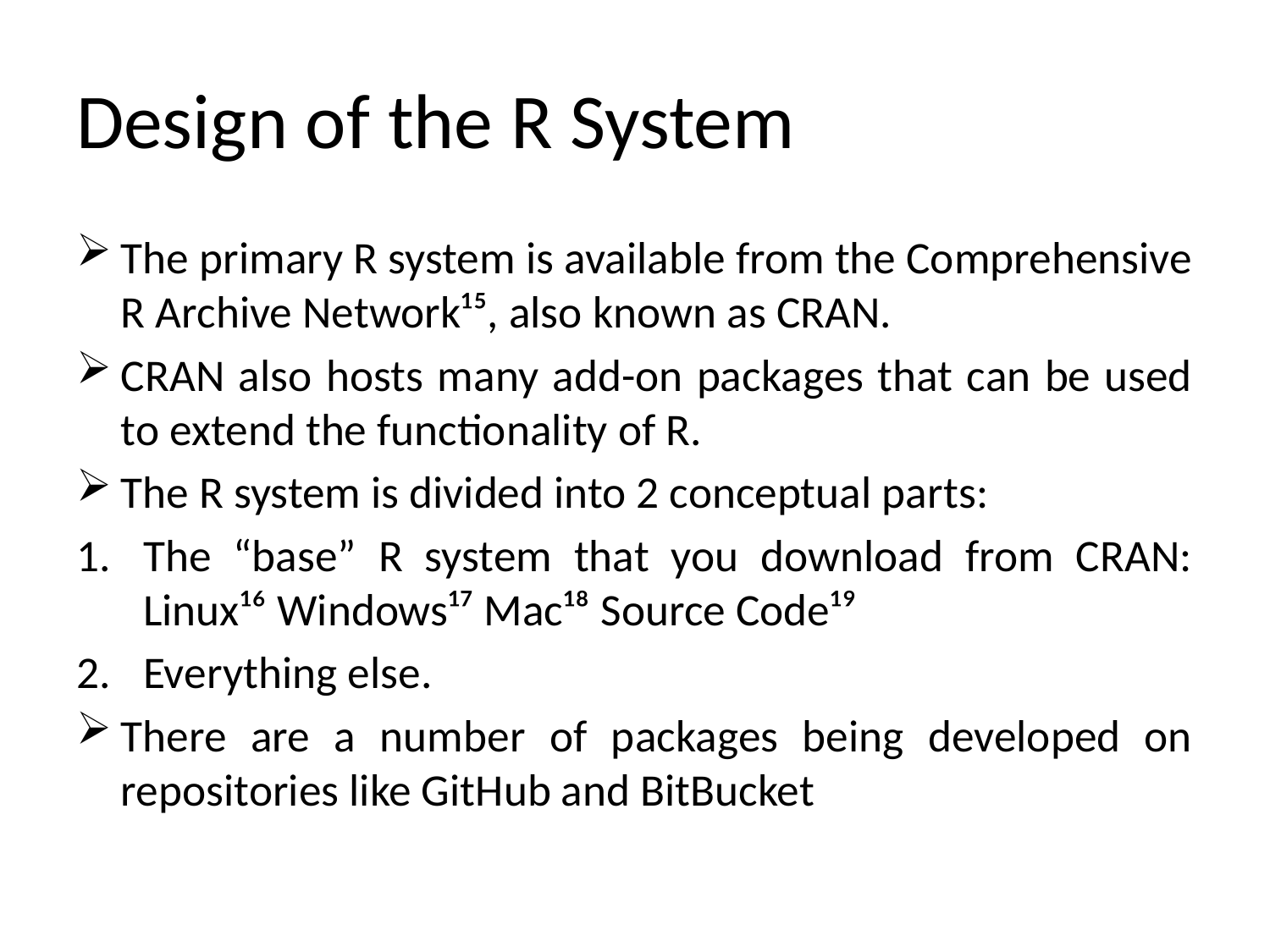

# Design of the R System
The primary R system is available from the Comprehensive R Archive Network¹⁵, also known as CRAN.
CRAN also hosts many add-on packages that can be used to extend the functionality of R.
The R system is divided into 2 conceptual parts:
The “base” R system that you download from CRAN: Linux¹⁶ Windows¹⁷ Mac¹⁸ Source Code¹⁹
Everything else.
There are a number of packages being developed on repositories like GitHub and BitBucket